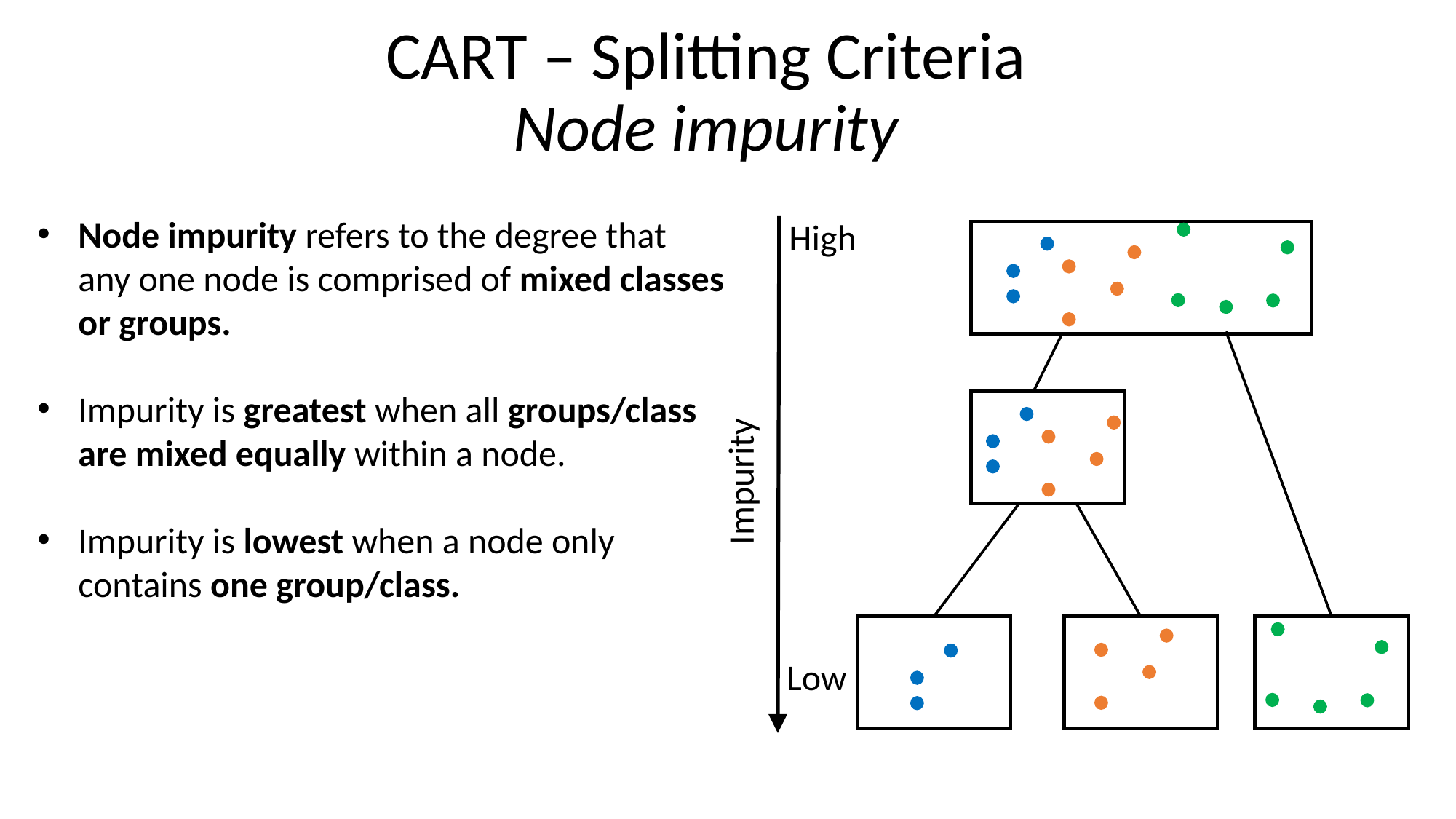

CART – Splitting Criteria
Node impurity
Node impurity refers to the degree that
     any one node is comprised of mixed classes
     or groups.

Impurity is greatest when all groups/class
     are mixed equally within a node.

Impurity is lowest when a node only
     contains one group/class.
High

Impurity

Low